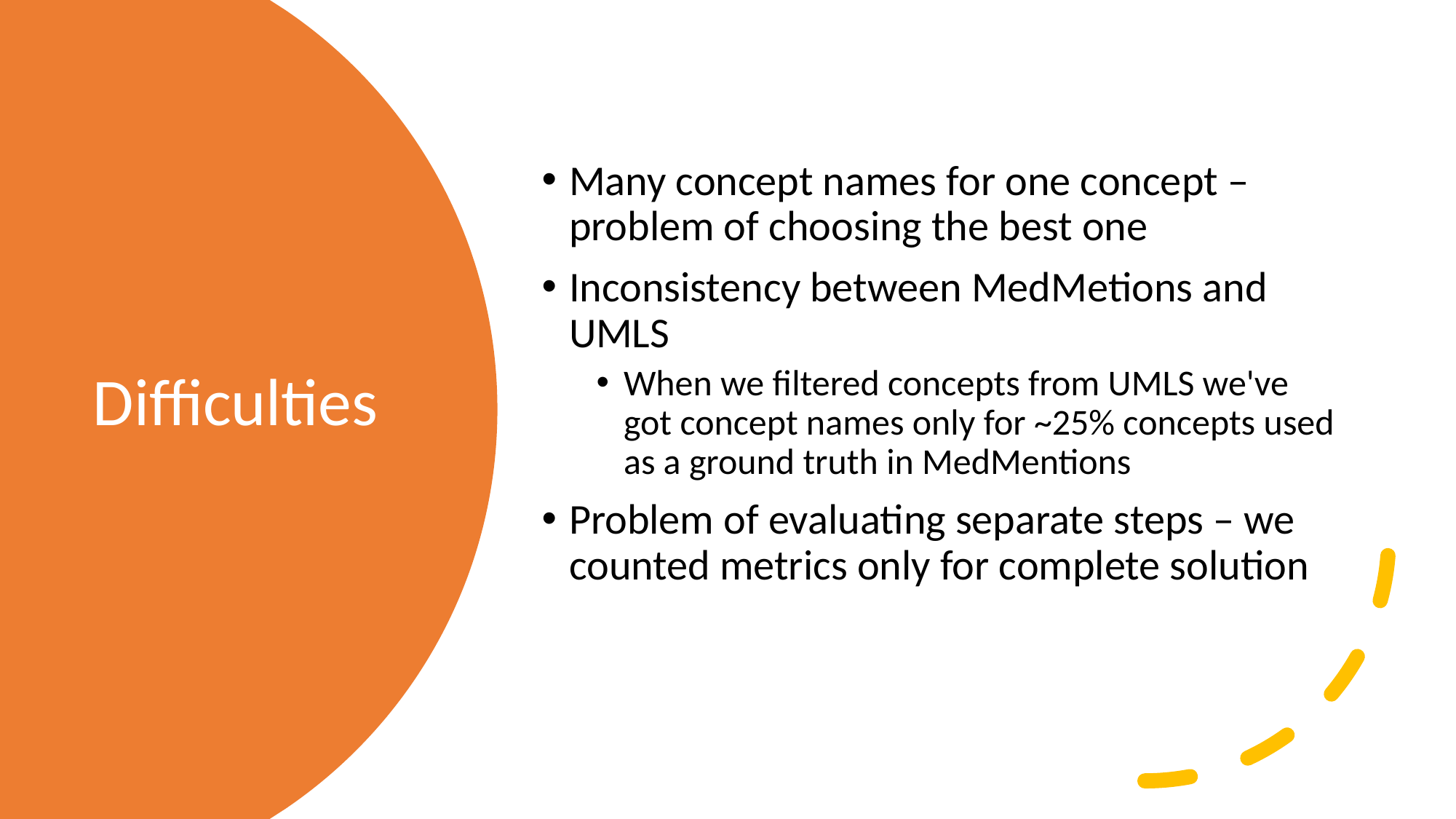

Many concept names for one concept – problem of choosing the best one
Inconsistency between MedMetions and UMLS
When we filtered concepts from UMLS we've got concept names only for ~25% concepts used as a ground truth in MedMentions
Problem of evaluating separate steps – we counted metrics only for complete solution

# Difficulties